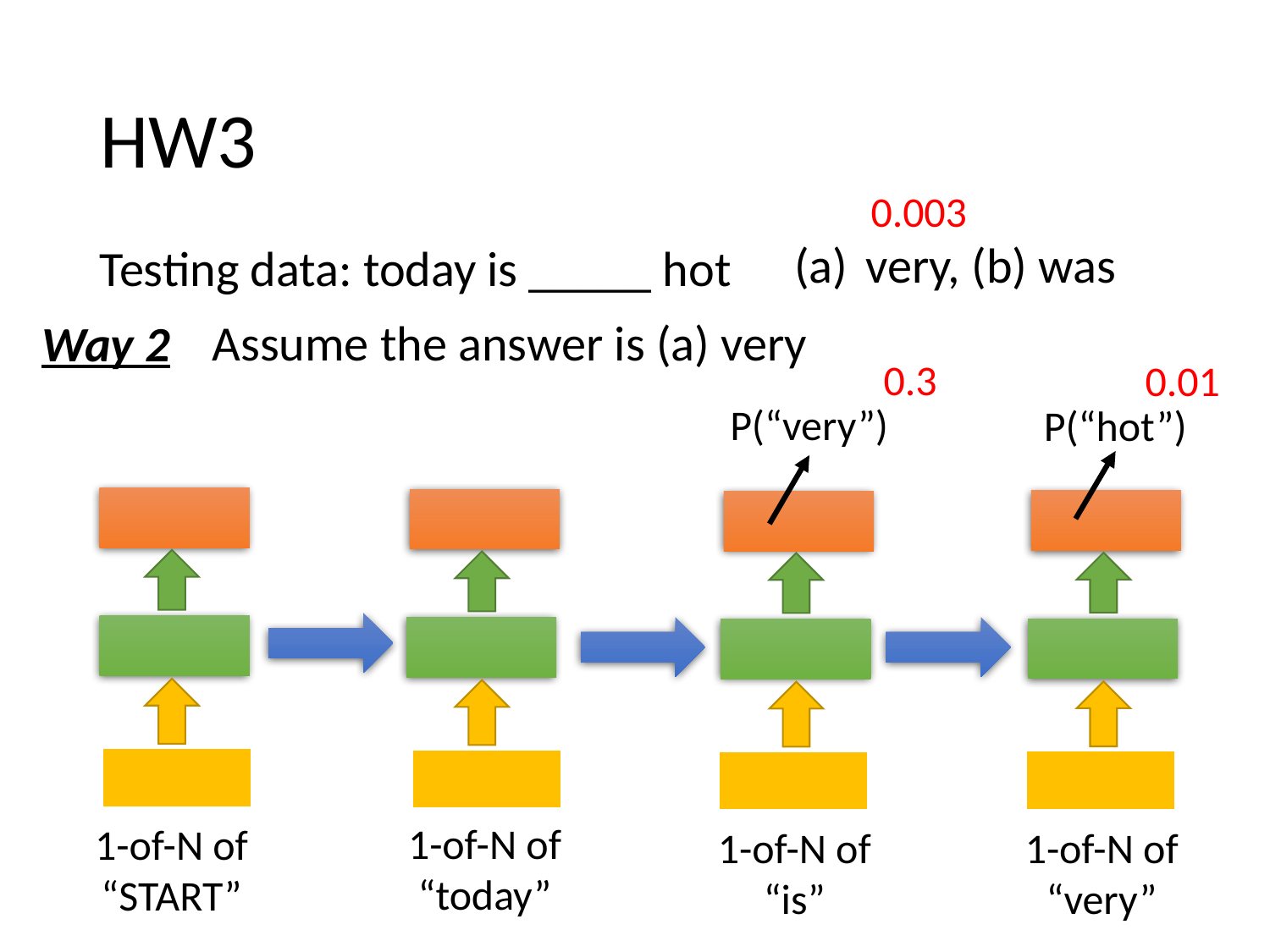

# HW3
0.003
very, (b) was
Testing data: today is _____ hot

Assume the answer is (a) very
Way 2
0.3
0.01
P(“very”)
P(“hot”)

1-of-N of “today”
1-of-N of “START”
1-of-N of “very”
1-of-N of “is”